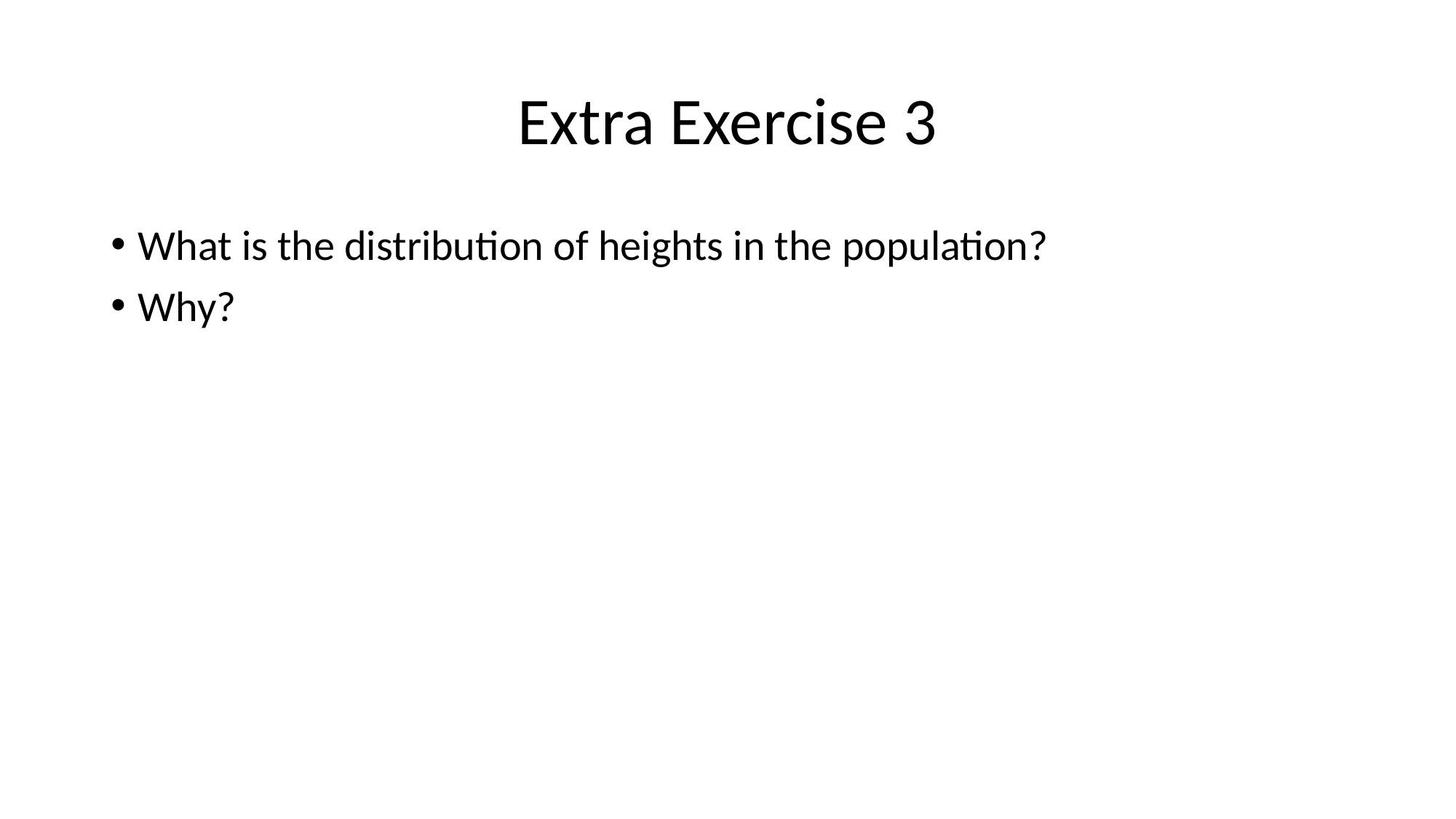

# Extra Exercise 3
What is the distribution of heights in the population?
Why?